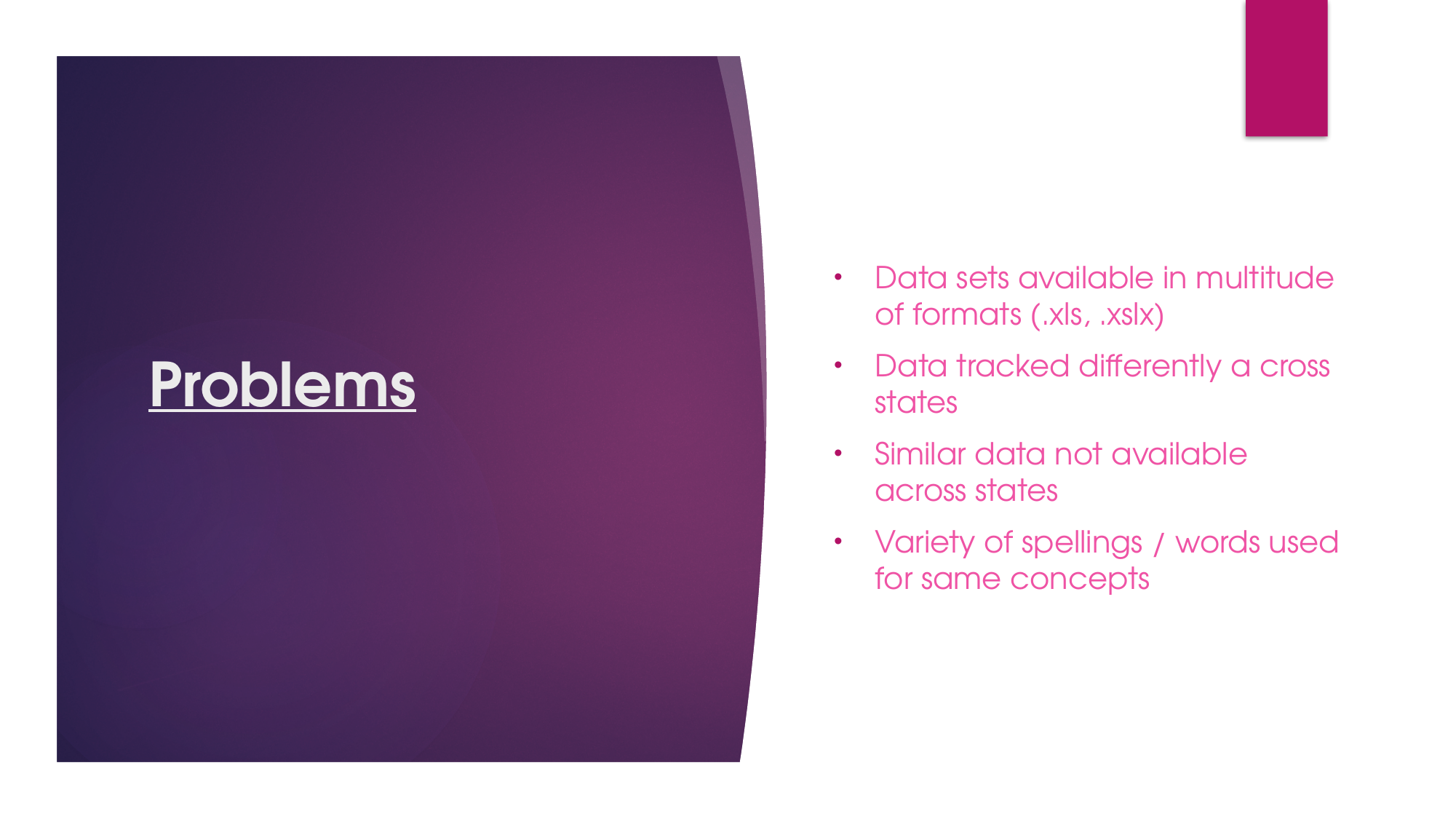

# Problems
Data sets available in multitude of formats (.xls, .xslx)
Data tracked differently a cross states
Similar data not available across states
Variety of spellings / words used for same concepts